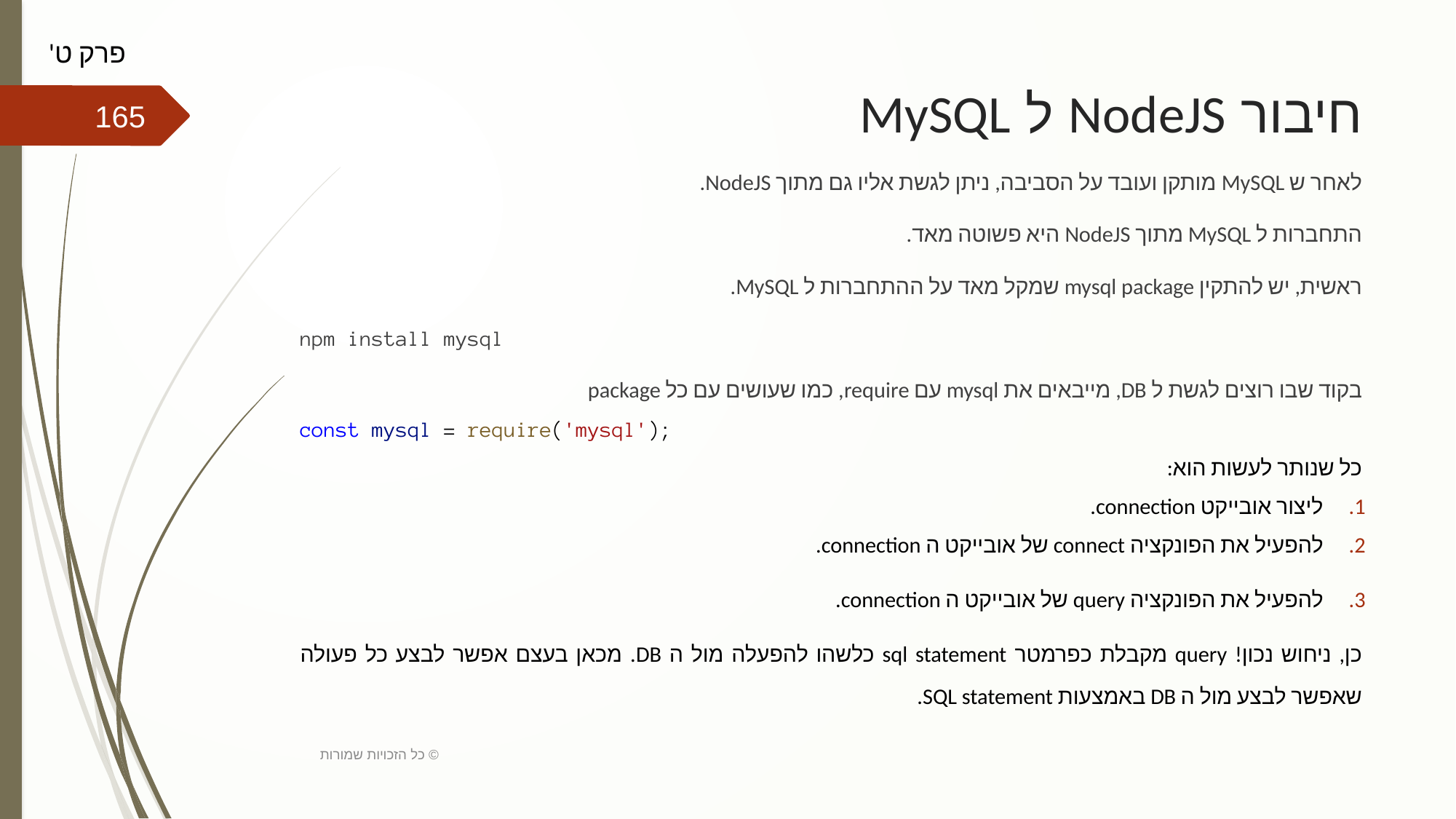

פרק ט'
# חיבור NodeJS ל MySQL
165
לאחר ש MySQL מותקן ועובד על הסביבה, ניתן לגשת אליו גם מתוך NodeJS.
התחברות ל MySQL מתוך NodeJS היא פשוטה מאד.
ראשית, יש להתקין mysql package שמקל מאד על ההתחברות ל MySQL.
npm install mysql
בקוד שבו רוצים לגשת ל DB, מייבאים את mysql עם require, כמו שעושים עם כל package
const mysql = require('mysql');
כל שנותר לעשות הוא:
ליצור אובייקט connection.
להפעיל את הפונקציה connect של אובייקט ה connection.
להפעיל את הפונקציה query של אובייקט ה connection.
כן, ניחוש נכון! query מקבלת כפרמטר sql statement כלשהו להפעלה מול ה DB. מכאן בעצם אפשר לבצע כל פעולה שאפשר לבצע מול ה DB באמצעות SQL statement.
כל הזכויות שמורות ©